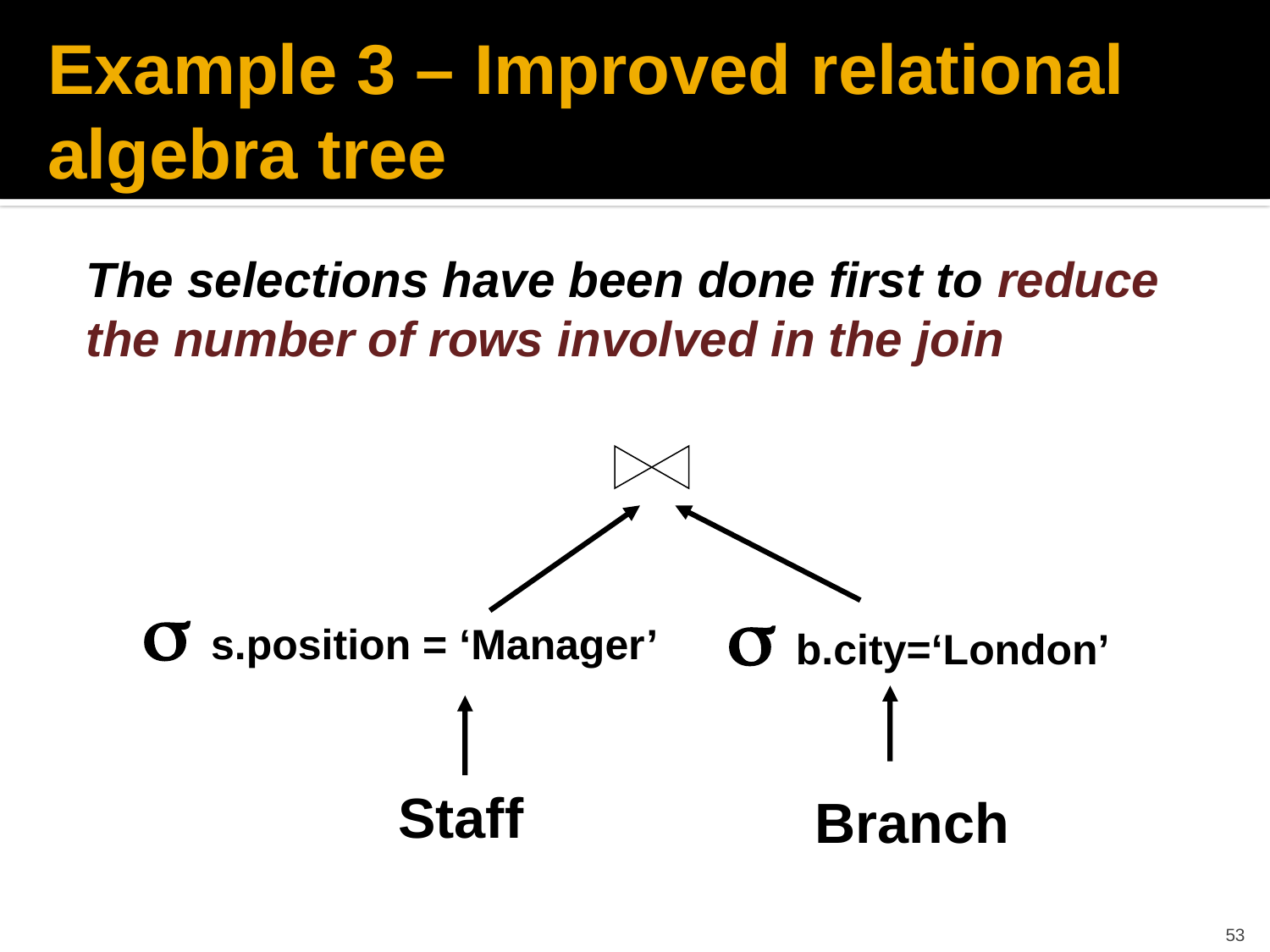

# Example 3 – Improved relational algebra tree
The selections have been done first to reduce the number of rows involved in the join

σ s.position = ‘Manager’

σ b.city=‘London’

Staff
Branch
53